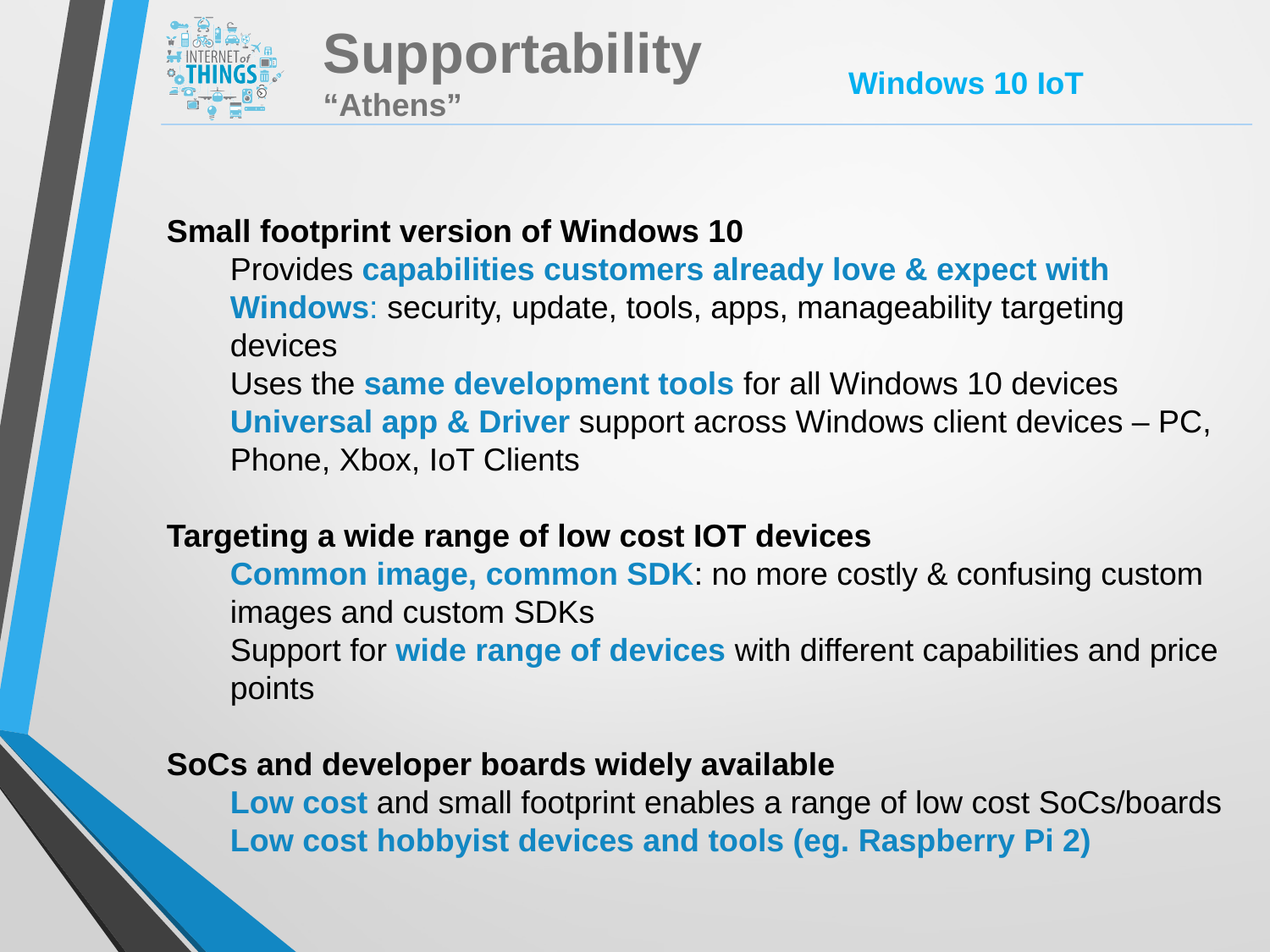

Supportability “Athens”
Small footprint version of Windows 10
Provides capabilities customers already love & expect with Windows: security, update, tools, apps, manageability targeting devices
Uses the same development tools for all Windows 10 devices
Universal app & Driver support across Windows client devices – PC, Phone, Xbox, IoT Clients

Targeting a wide range of low cost IOT devices
Common image, common SDK: no more costly & confusing custom images and custom SDKs
Support for wide range of devices with different capabilities and price points

SoCs and developer boards widely available
Low cost and small footprint enables a range of low cost SoCs/boards
Low cost hobbyist devices and tools (eg. Raspberry Pi 2)